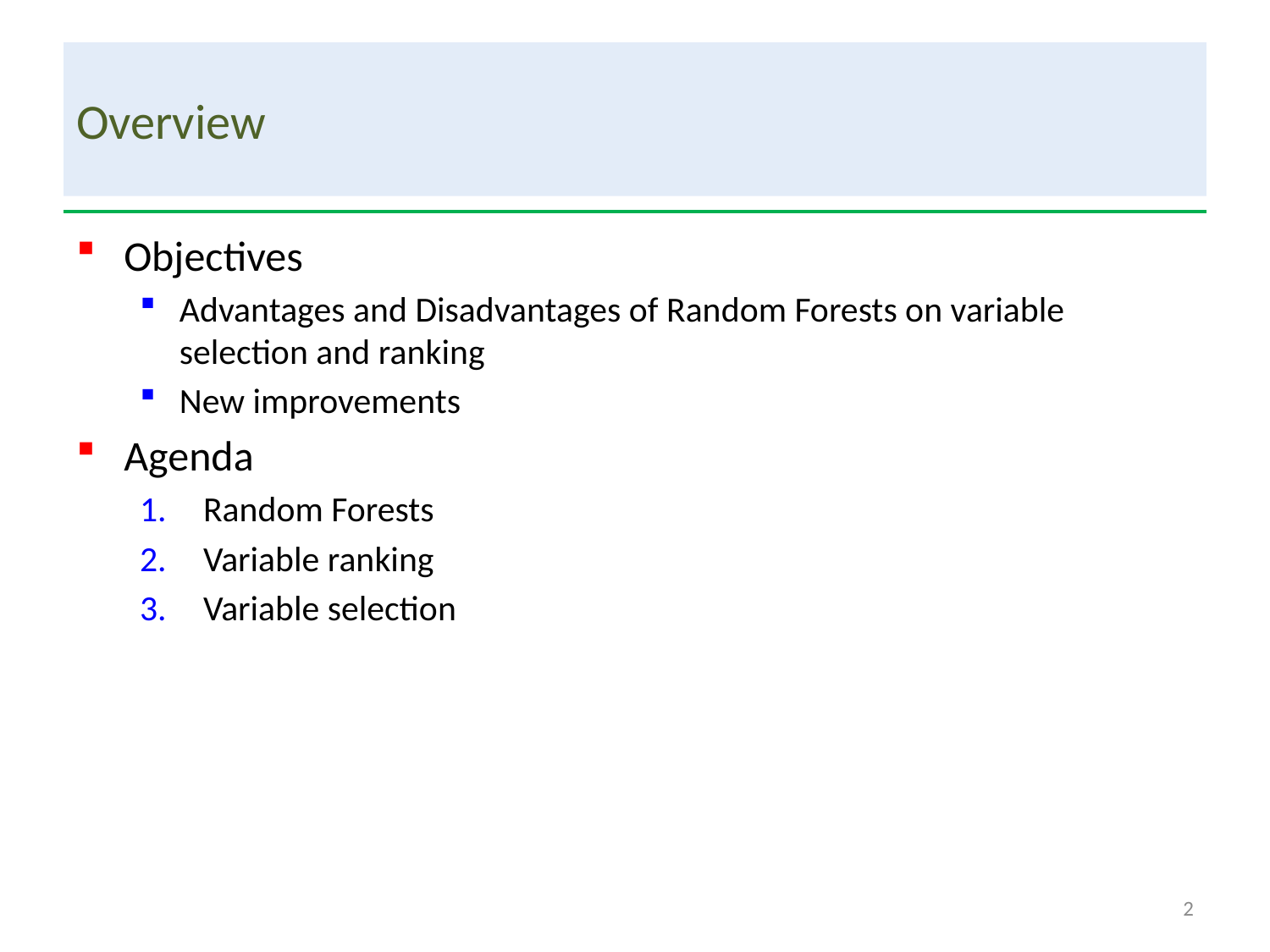

# Overview
Objectives
Advantages and Disadvantages of Random Forests on variable selection and ranking
New improvements
Agenda
Random Forests
Variable ranking
Variable selection
2